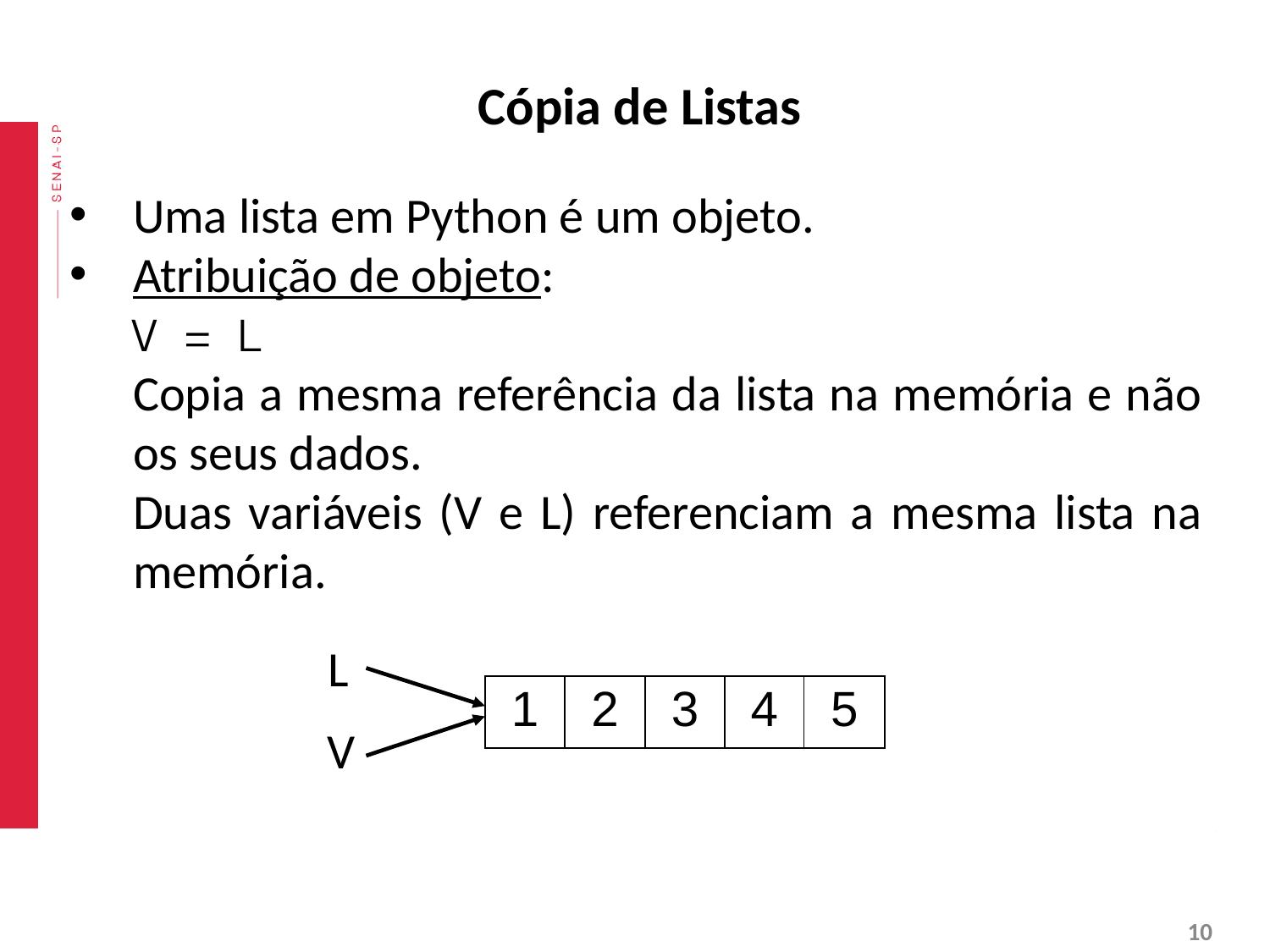

# Cópia de Listas
Uma lista em Python é um objeto.
Atribuição de objeto:
V = L
Copia a mesma referência da lista na memória e não os seus dados.
Duas variáveis (V e L) referenciam a mesma lista na memória.

L
| 1 | 2 | 3 | 4 | 5 |
| --- | --- | --- | --- | --- |
V
10